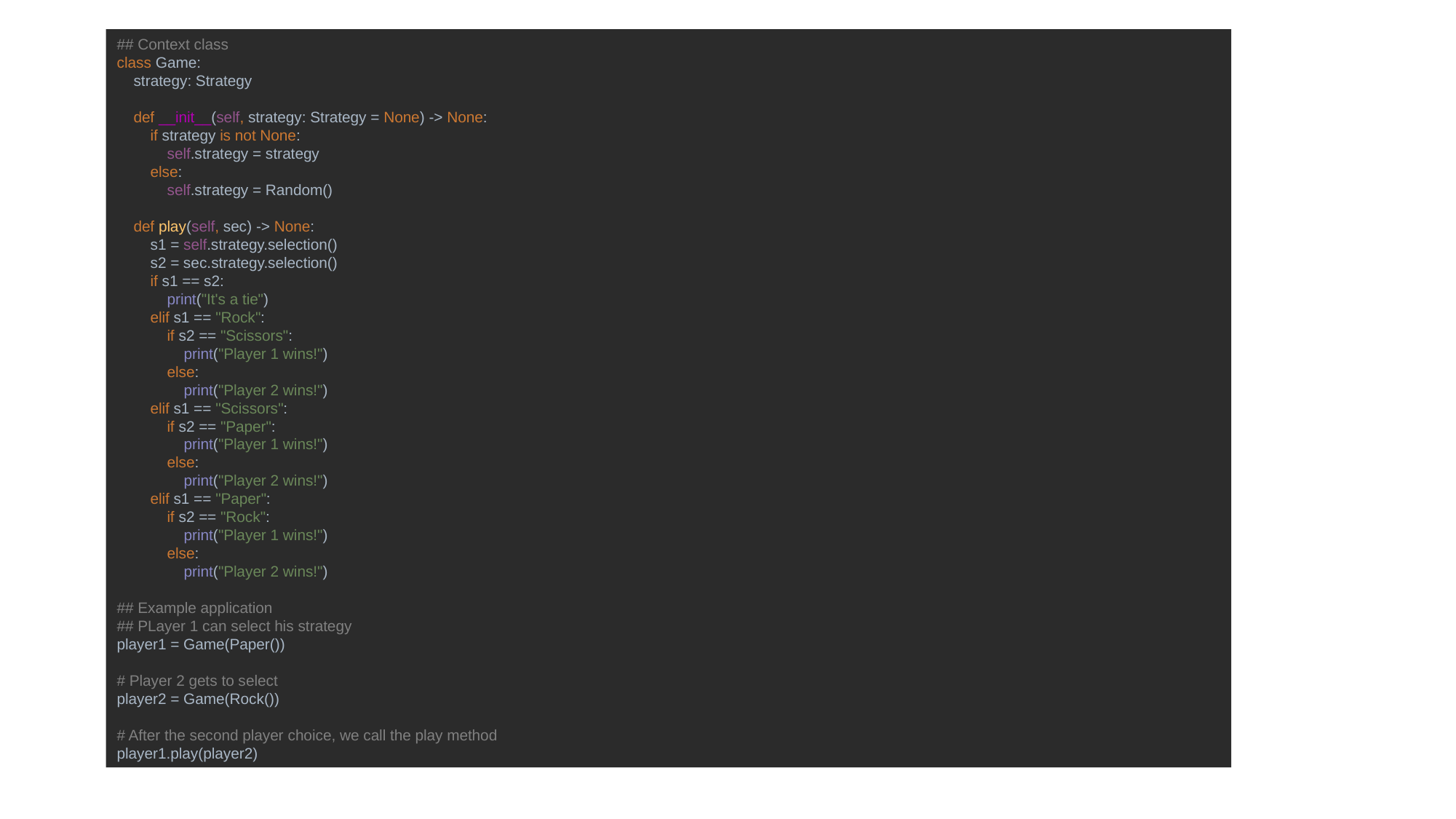

## Context class class Game: strategy: Strategy def __init__(self, strategy: Strategy = None) -> None: if strategy is not None: self.strategy = strategy else: self.strategy = Random() def play(self, sec) -> None: s1 = self.strategy.selection() s2 = sec.strategy.selection() if s1 == s2: print("It's a tie") elif s1 == "Rock": if s2 == "Scissors": print("Player 1 wins!") else: print("Player 2 wins!") elif s1 == "Scissors": if s2 == "Paper": print("Player 1 wins!") else: print("Player 2 wins!") elif s1 == "Paper": if s2 == "Rock": print("Player 1 wins!") else: print("Player 2 wins!") ## Example application ## PLayer 1 can select his strategy player1 = Game(Paper()) # Player 2 gets to select player2 = Game(Rock()) # After the second player choice, we call the play method player1.play(player2)